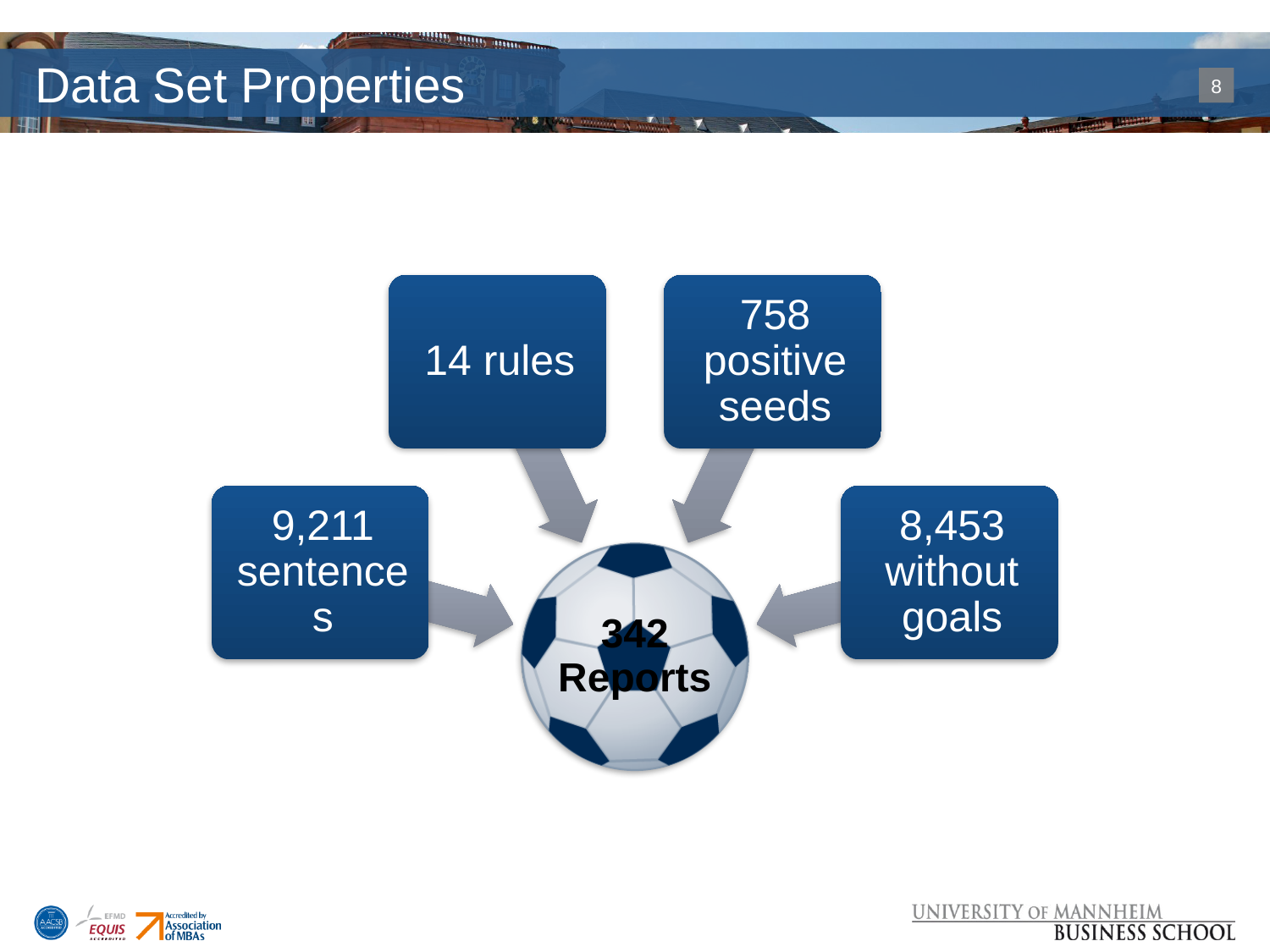

# Data Set Properties
342 Reports
9,211 sentences
14 rules
758 positive seeds
8,453 without goals